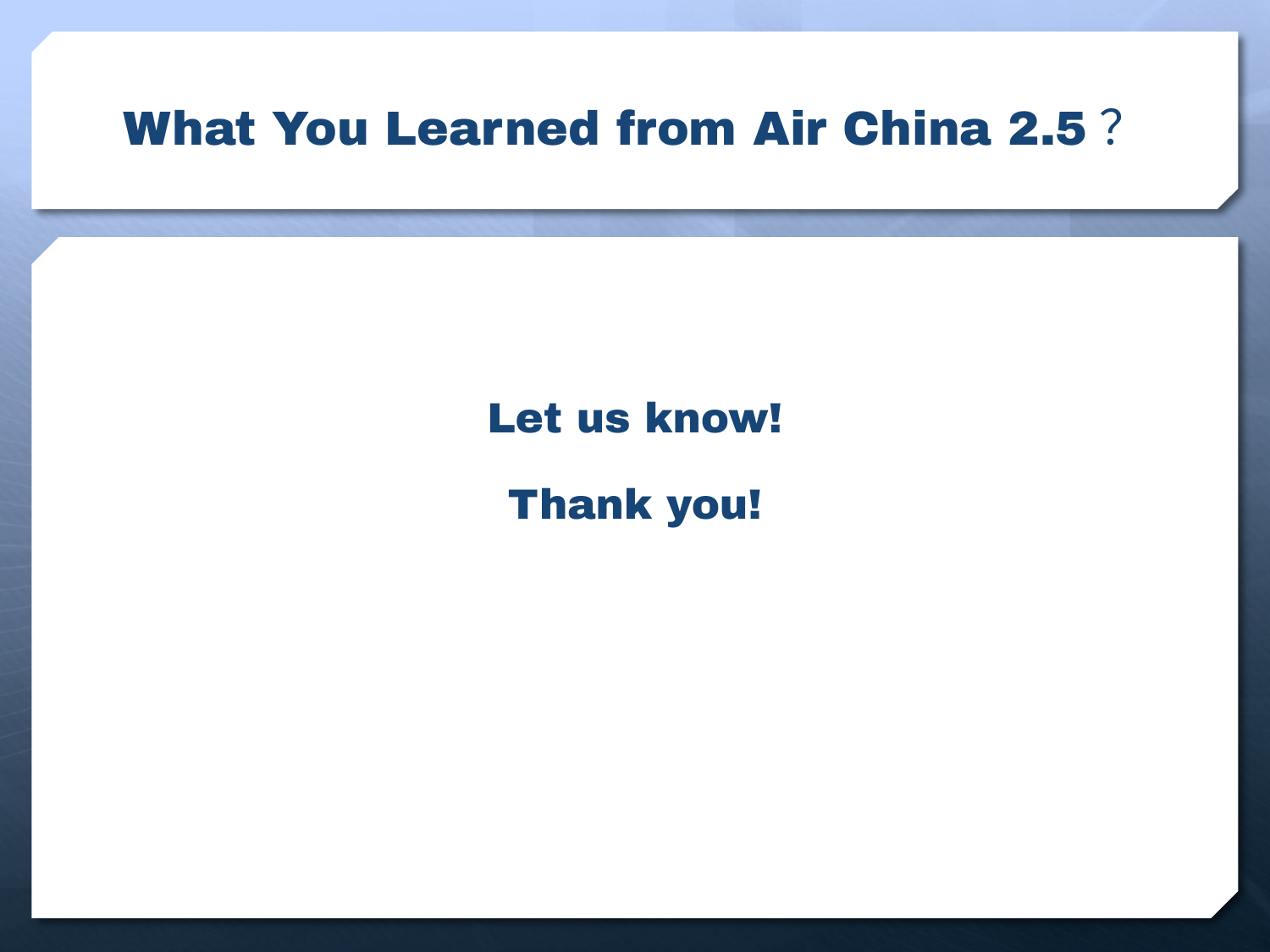

# What You Learned from Air China 2.5？
Let us know!
Thank you!